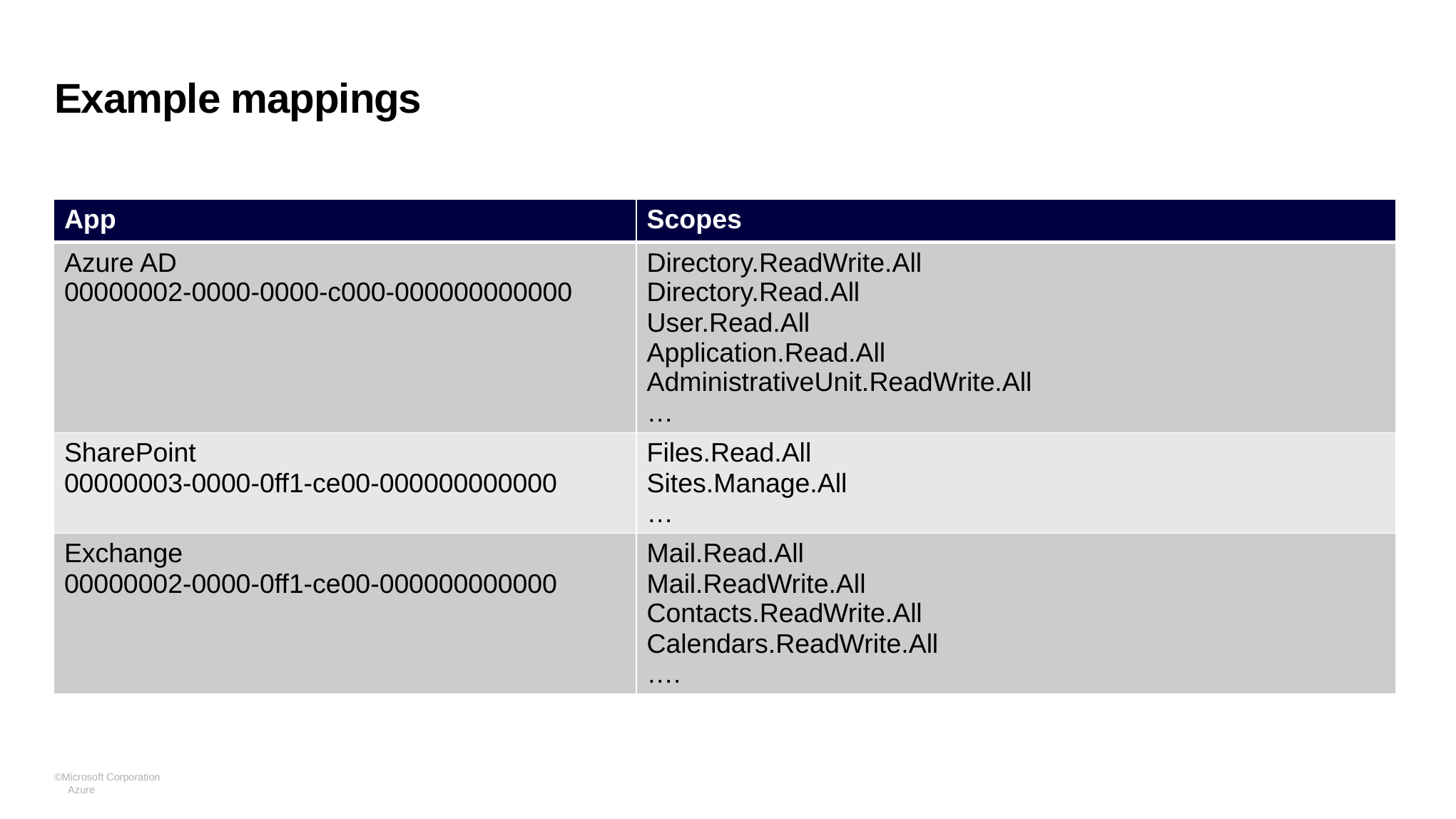

# Example mappings
| App | Scopes |
| --- | --- |
| Azure AD 00000002-0000-0000-c000-000000000000 | Directory.ReadWrite.All Directory.Read.All User.Read.All Application.Read.All AdministrativeUnit.ReadWrite.All … |
| SharePoint 00000003-0000-0ff1-ce00-000000000000 | Files.Read.All Sites.Manage.All … |
| Exchange 00000002-0000-0ff1-ce00-000000000000 | Mail.Read.All Mail.ReadWrite.All Contacts.ReadWrite.All Calendars.ReadWrite.All …. |